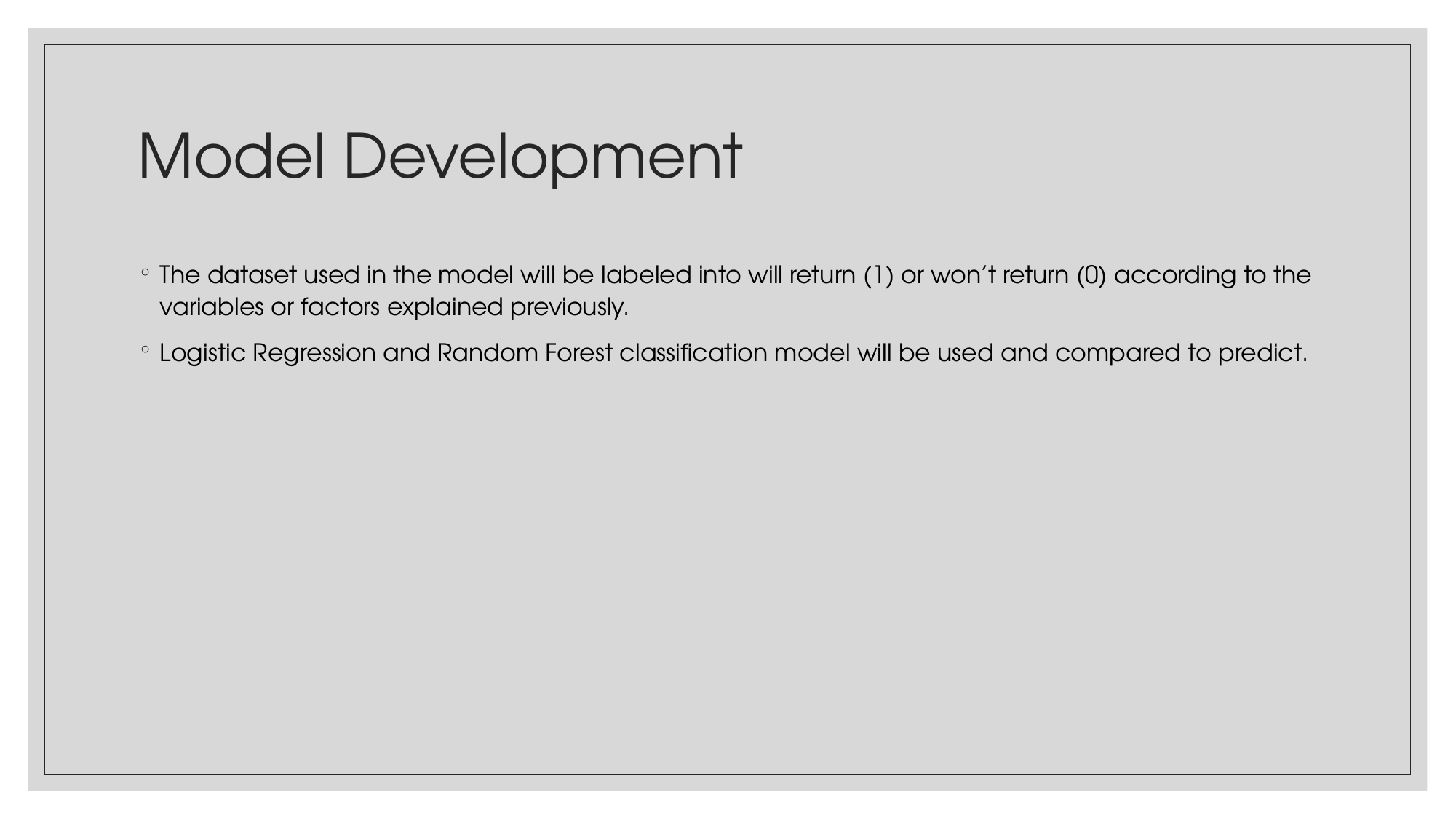

# Model Development
The dataset used in the model will be labeled into will return (1) or won’t return (0) according to the variables or factors explained previously.
Logistic Regression and Random Forest classification model will be used and compared to predict.